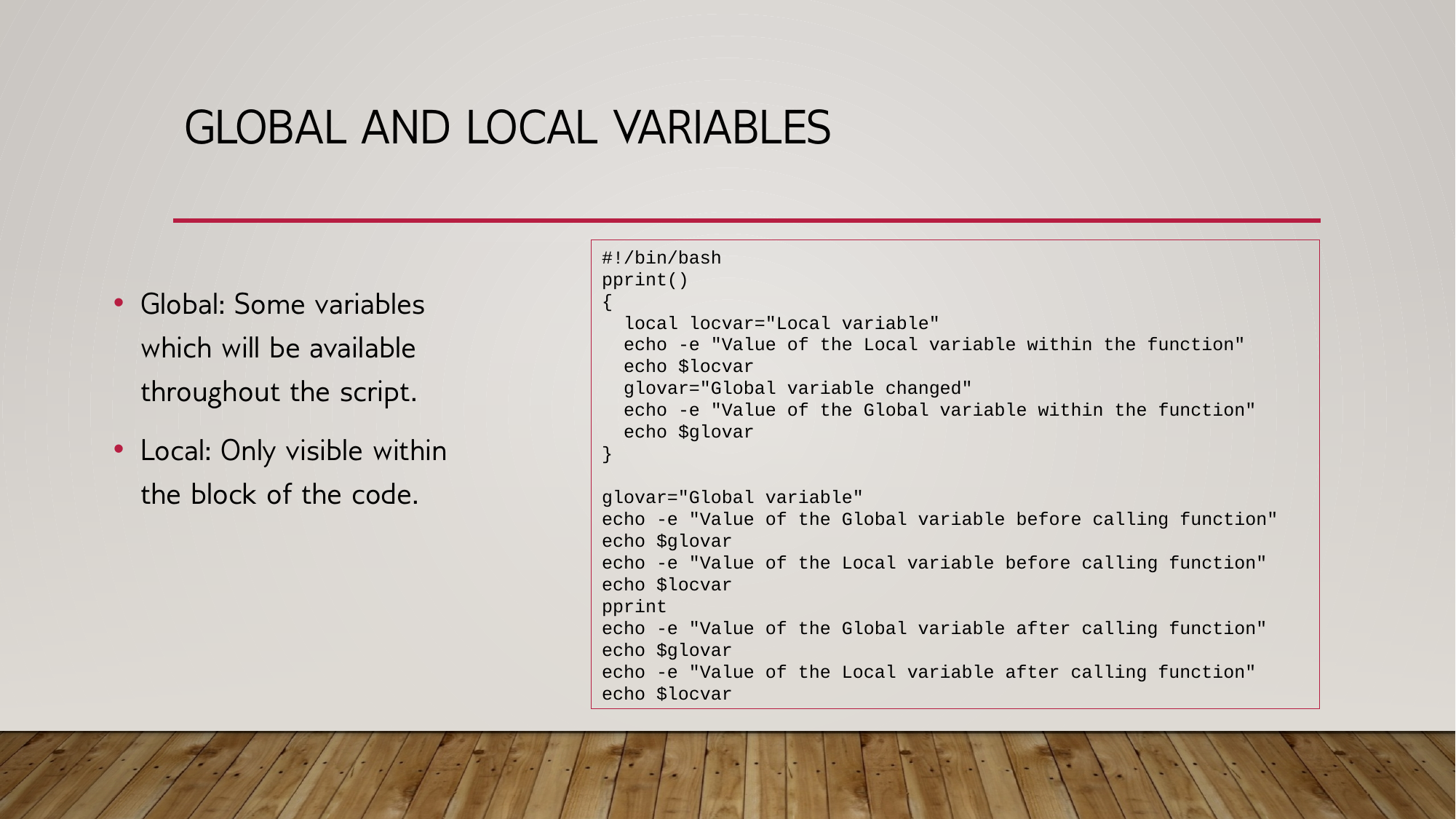

# global and local variables
#!/bin/bash
pprint()
{
  local locvar="Local variable"
  echo -e "Value of the Local variable within the function"
  echo $locvar
  glovar="Global variable changed"
  echo -e "Value of the Global variable within the function"
  echo $glovar
}

glovar="Global variable"
echo -e "Value of the Global variable before calling function"
echo $glovar
echo -e "Value of the Local variable before calling function"
echo $locvar
pprint
echo -e "Value of the Global variable after calling function"
echo $glovar
echo -e "Value of the Local variable after calling function"
echo $locvar
Global: Some variables which will be available throughout the script.
Local: Only visible within the block of the code.